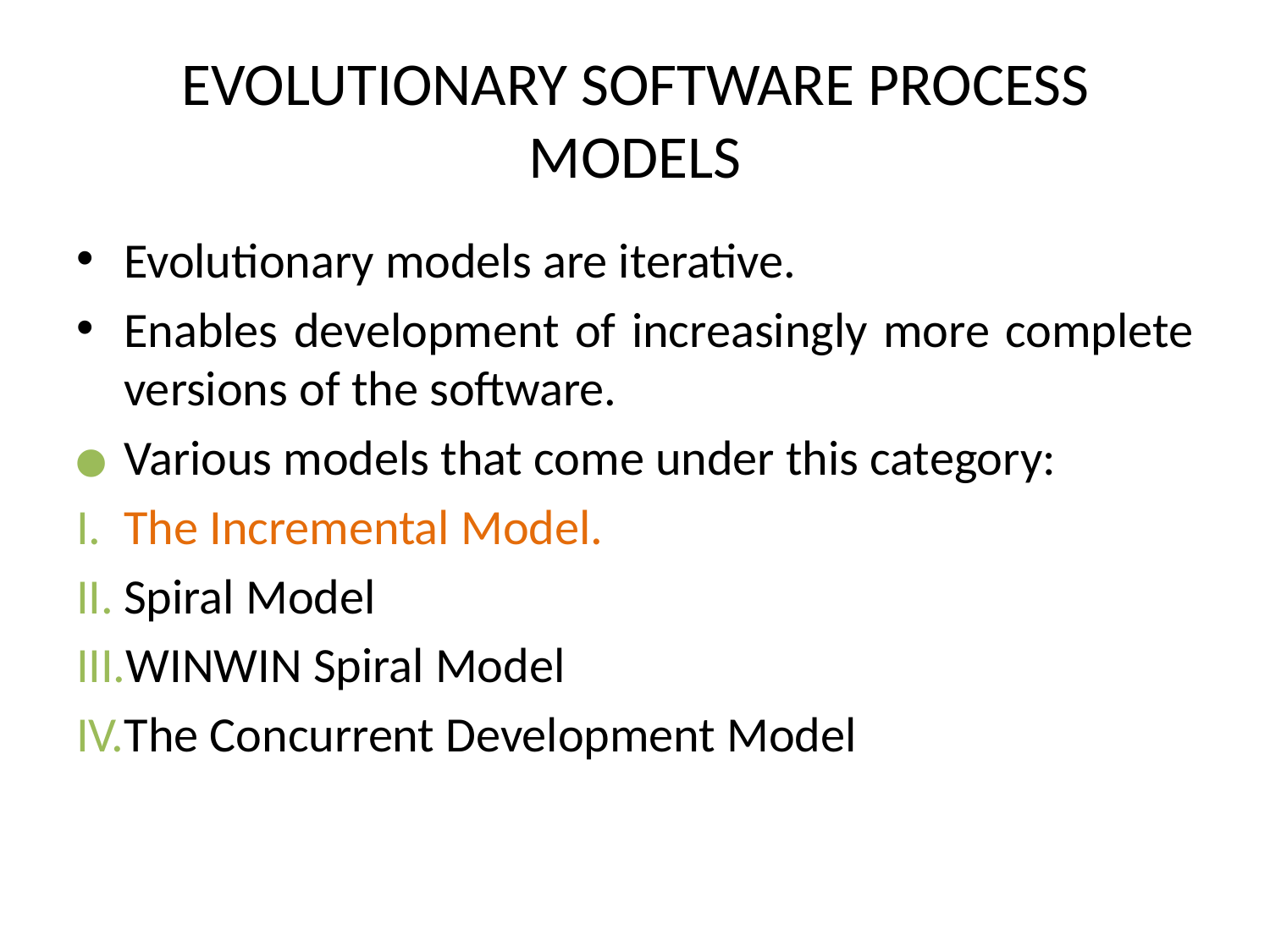

# EVOLUTIONARY SOFTWARE PROCESS MODELS
Evolutionary models are iterative.
Enables development of increasingly more complete versions of the software.
Various models that come under this category:
The Incremental Model.
Spiral Model
WINWIN Spiral Model
The Concurrent Development Model